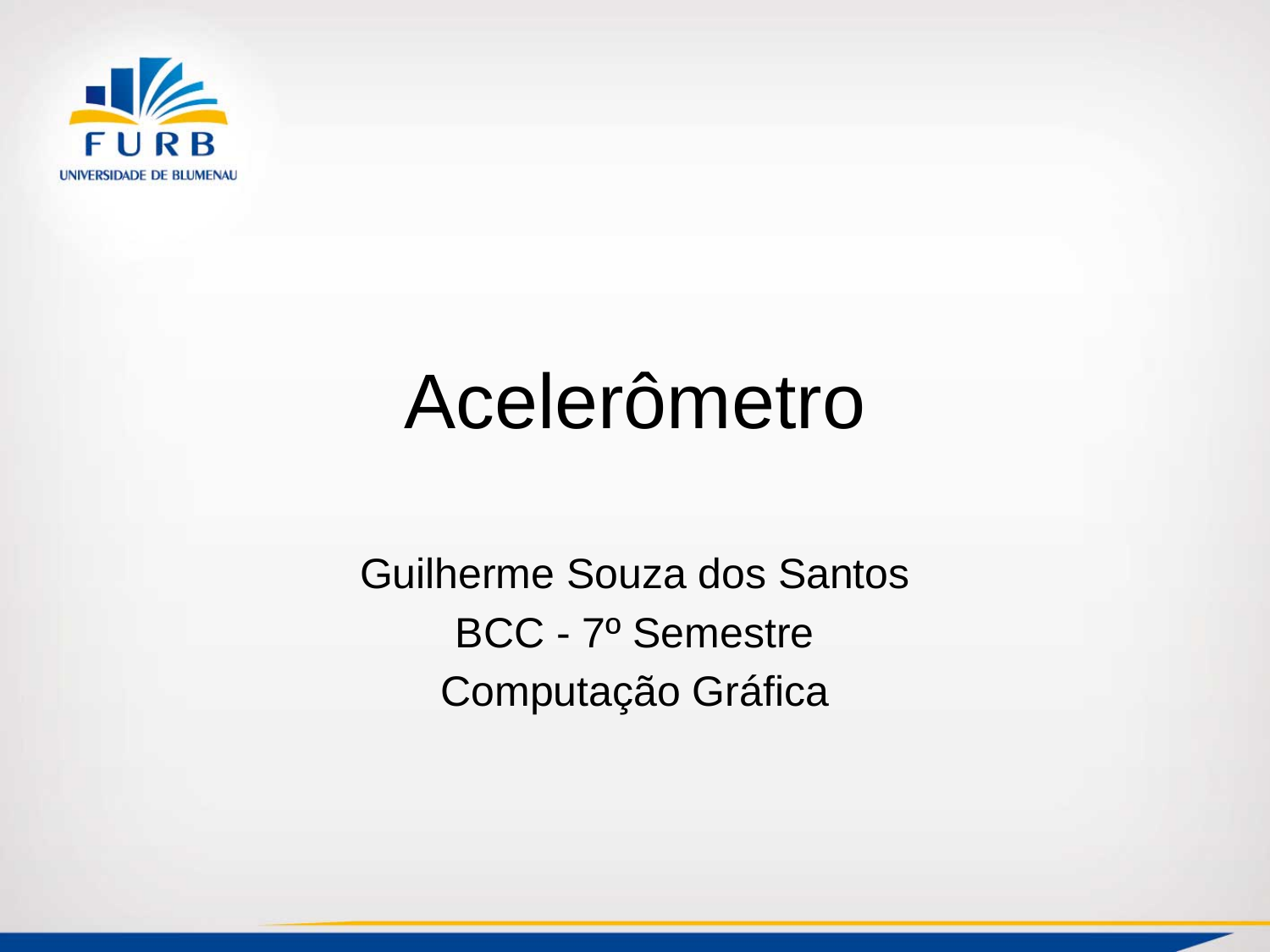

# Acelerômetro
Guilherme Souza dos Santos
BCC - 7º Semestre
Computação Gráfica